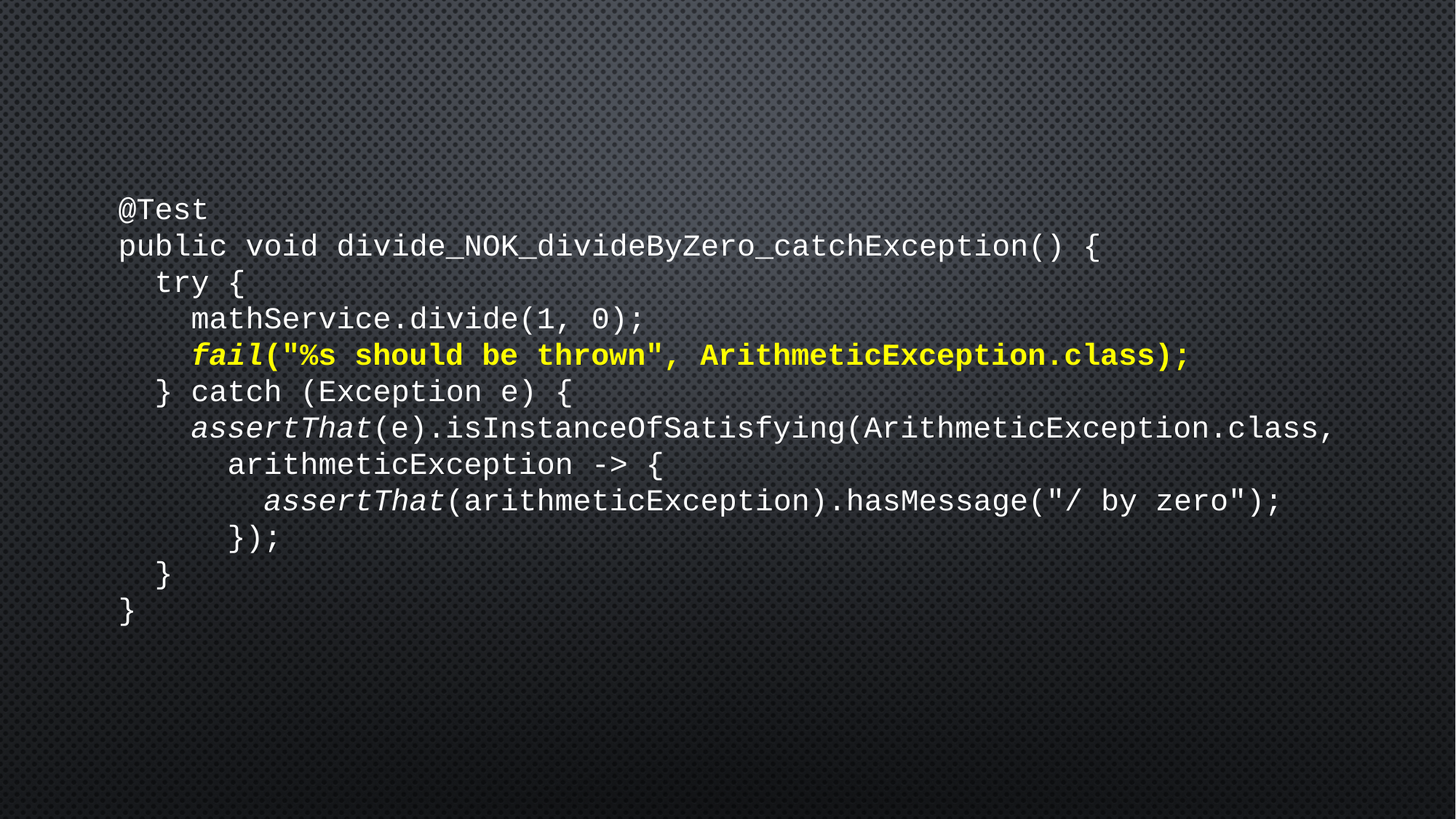

@Test
public void divide_NOK_divideByZero_catchException() {
  try {
    mathService.divide(1, 0);
    fail("%s should be thrown", ArithmeticException.class);
  } catch (Exception e) {
    assertThat(e).isInstanceOfSatisfying(ArithmeticException.class,
      arithmeticException -> {
        assertThat(arithmeticException).hasMessage("/ by zero");
      });
  }
}